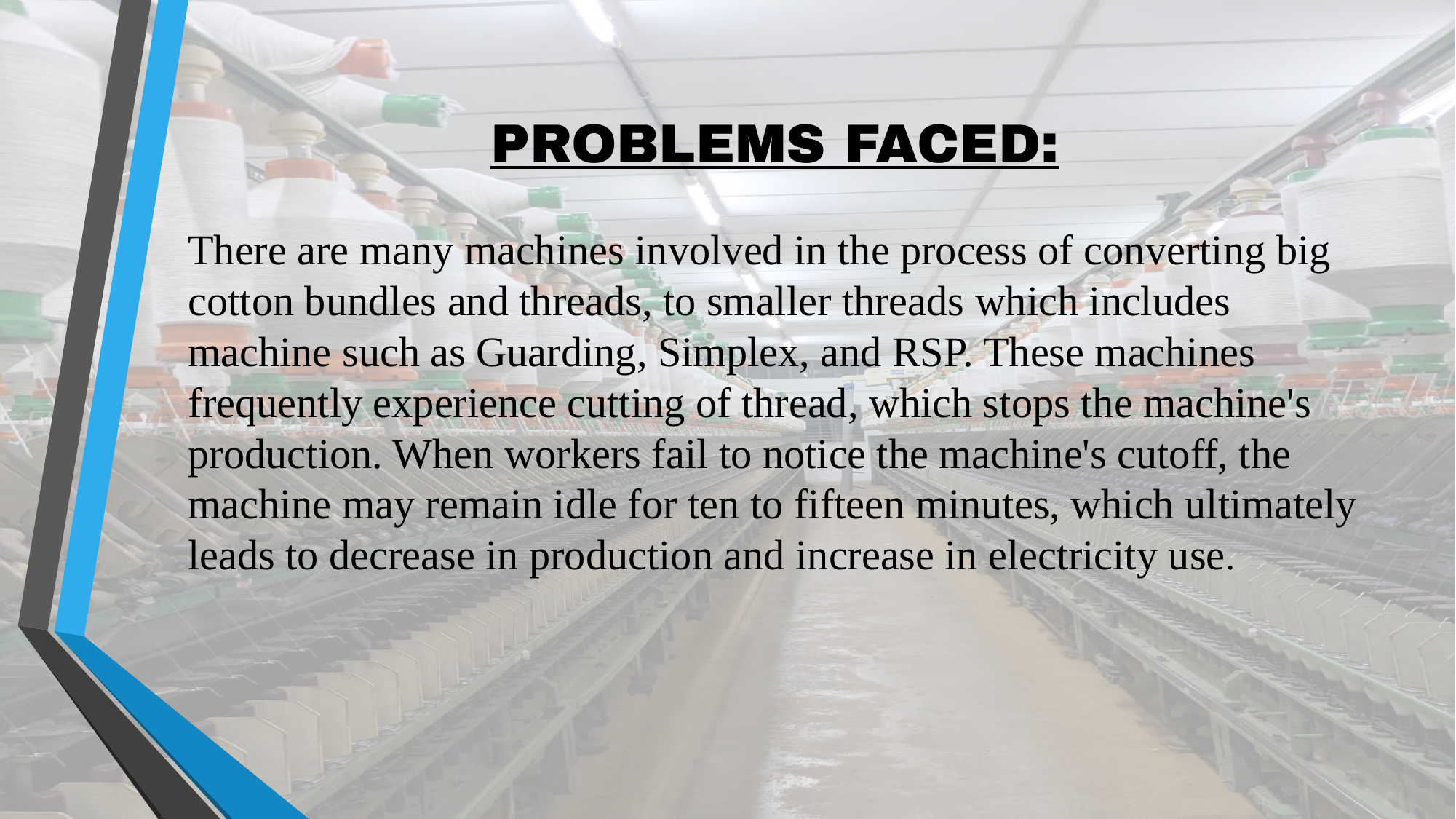

# PROBLEMS FACED:
There are many machines involved in the process of converting big cotton bundles and threads, to smaller threads which includes machine such as Guarding, Simplex, and RSP. These machines frequently experience cutting of thread, which stops the machine's production. When workers fail to notice the machine's cutoff, the machine may remain idle for ten to fifteen minutes, which ultimately leads to decrease in production and increase in electricity use.